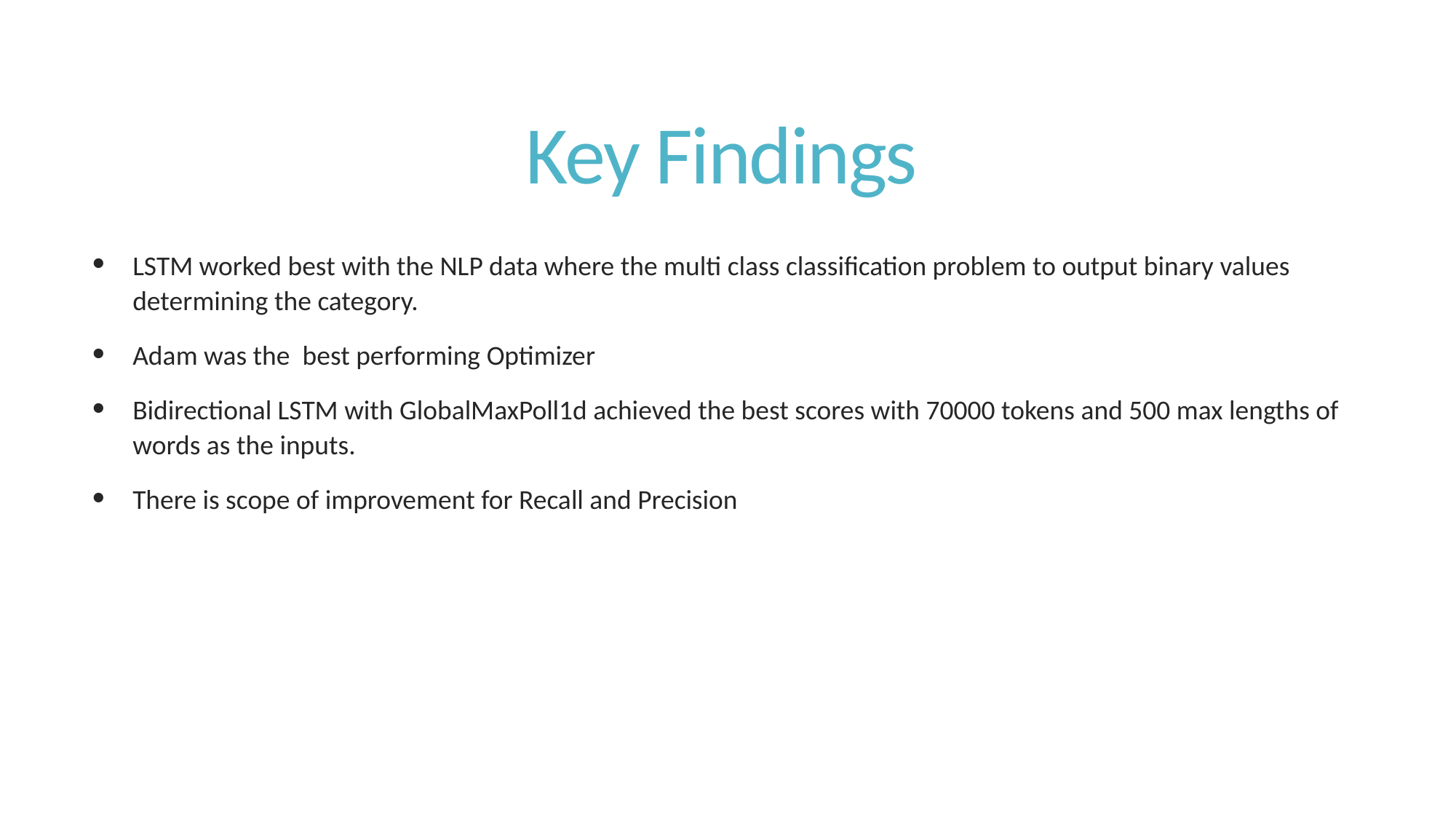

# Key Findings
LSTM worked best with the NLP data where the multi class classification problem to output binary values determining the category.
Adam was the  best performing Optimizer
Bidirectional LSTM with GlobalMaxPoll1d achieved the best scores with 70000 tokens and 500 max lengths of words as the inputs.
There is scope of improvement for Recall and Precision